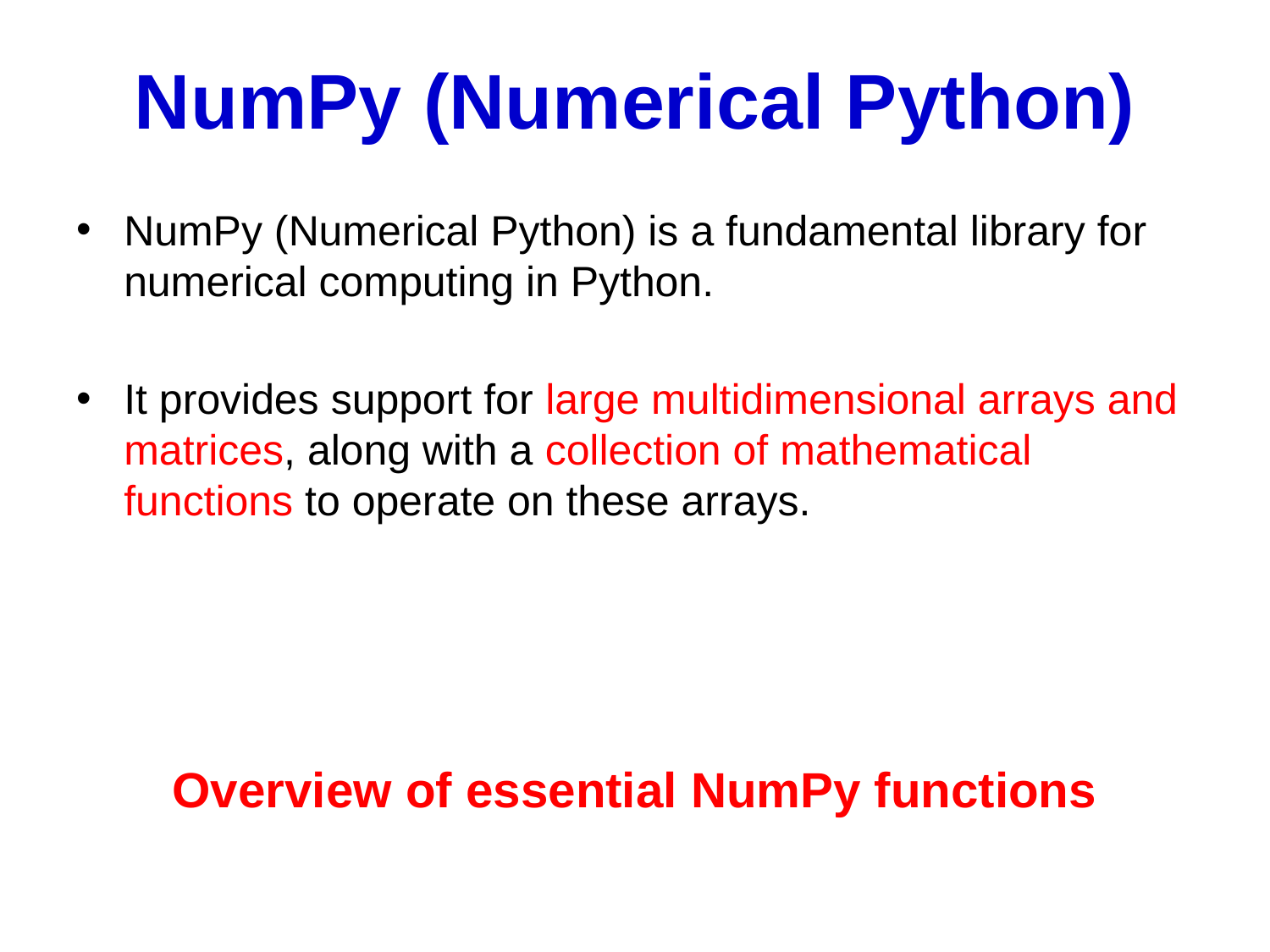

# NumPy (Numerical Python)
NumPy (Numerical Python) is a fundamental library for numerical computing in Python.

It provides support for large multidimensional arrays and matrices, along with a collection of mathematical functions to operate on these arrays.

Overview of essential NumPy functions